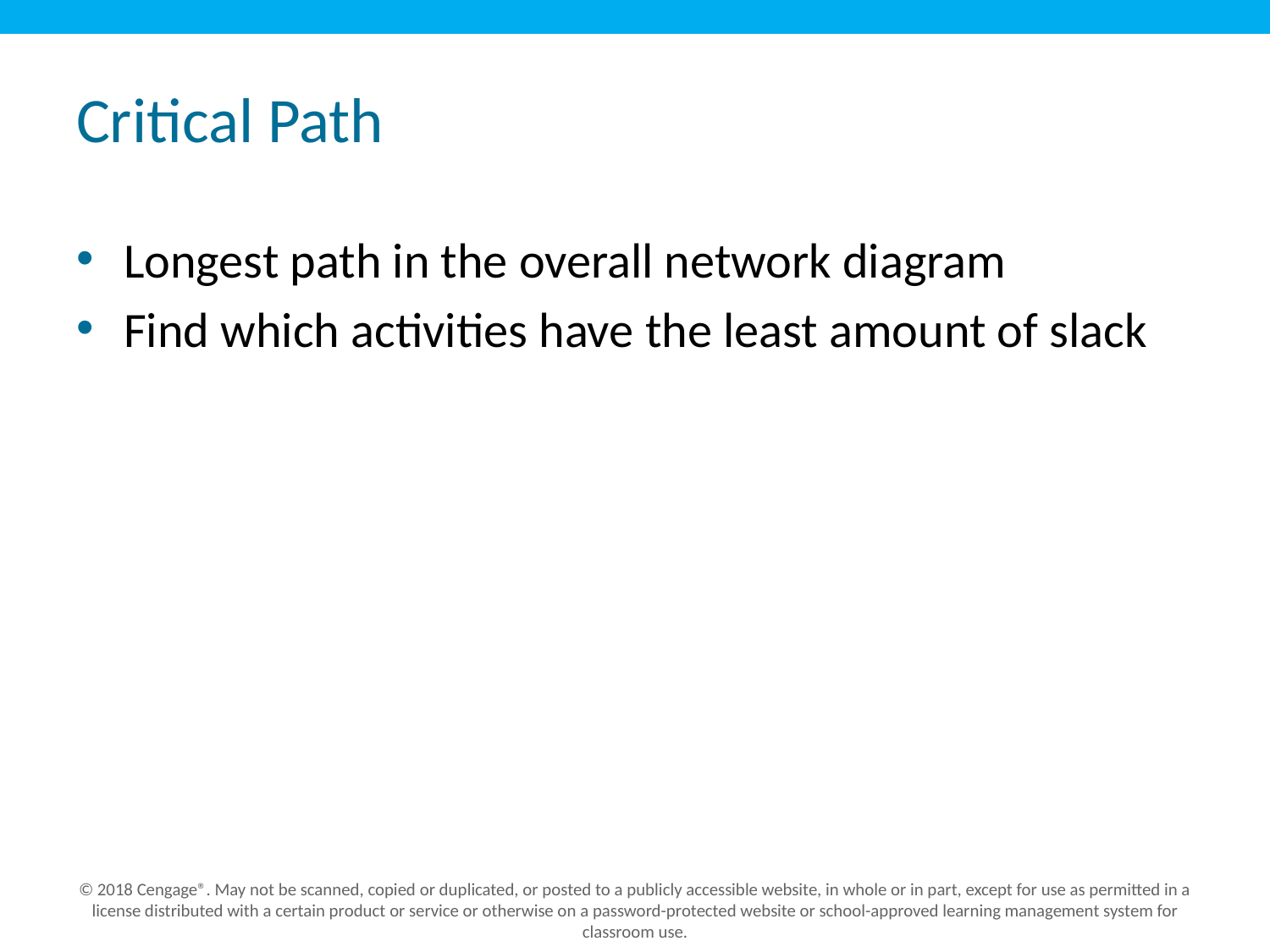

# Critical Path
Longest path in the overall network diagram
Find which activities have the least amount of slack